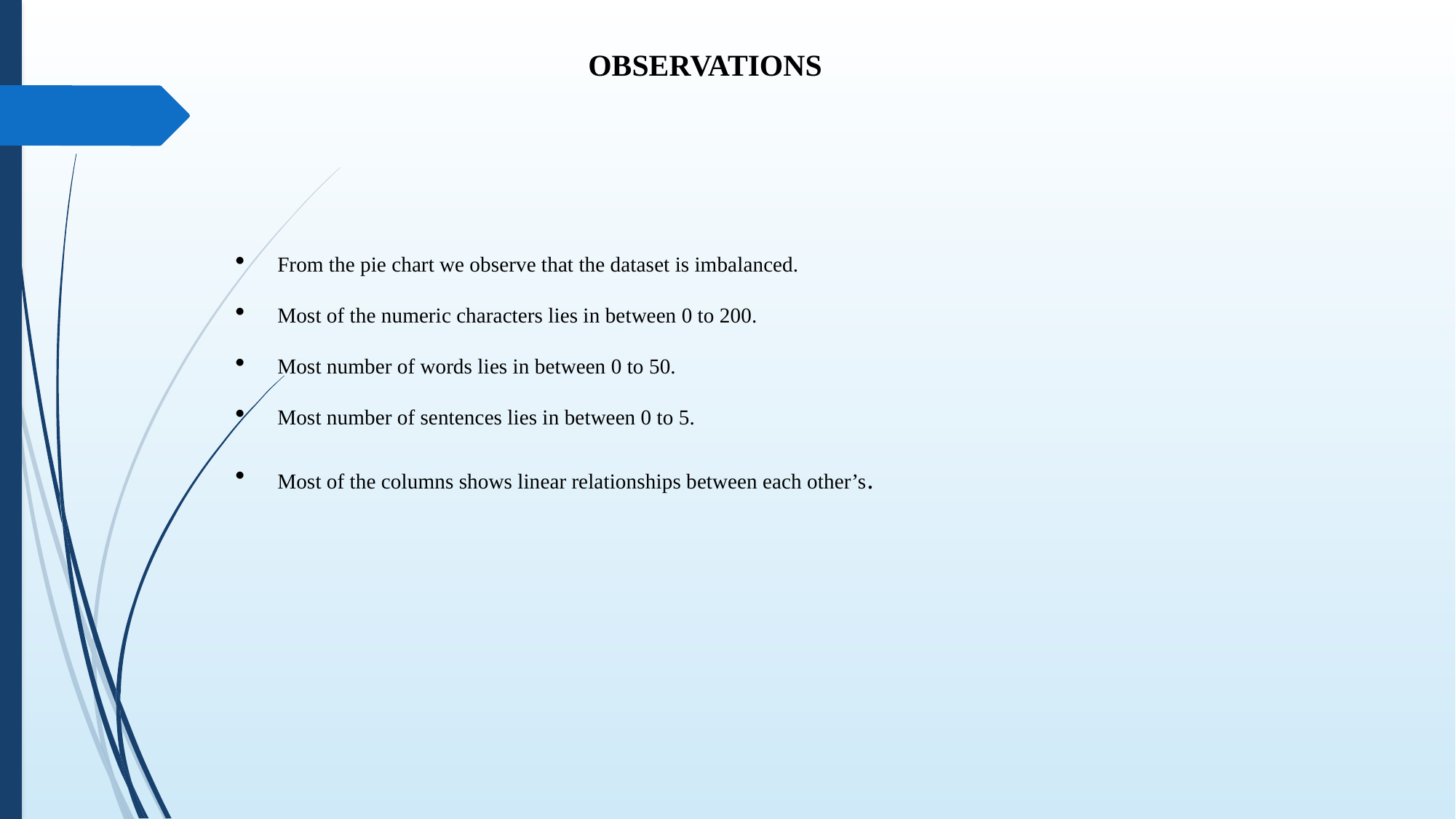

OBSERVATIONS
From the pie chart we observe that the dataset is imbalanced.
Most of the numeric characters lies in between 0 to 200.
Most number of words lies in between 0 to 50.
Most number of sentences lies in between 0 to 5.
Most of the columns shows linear relationships between each other’s.